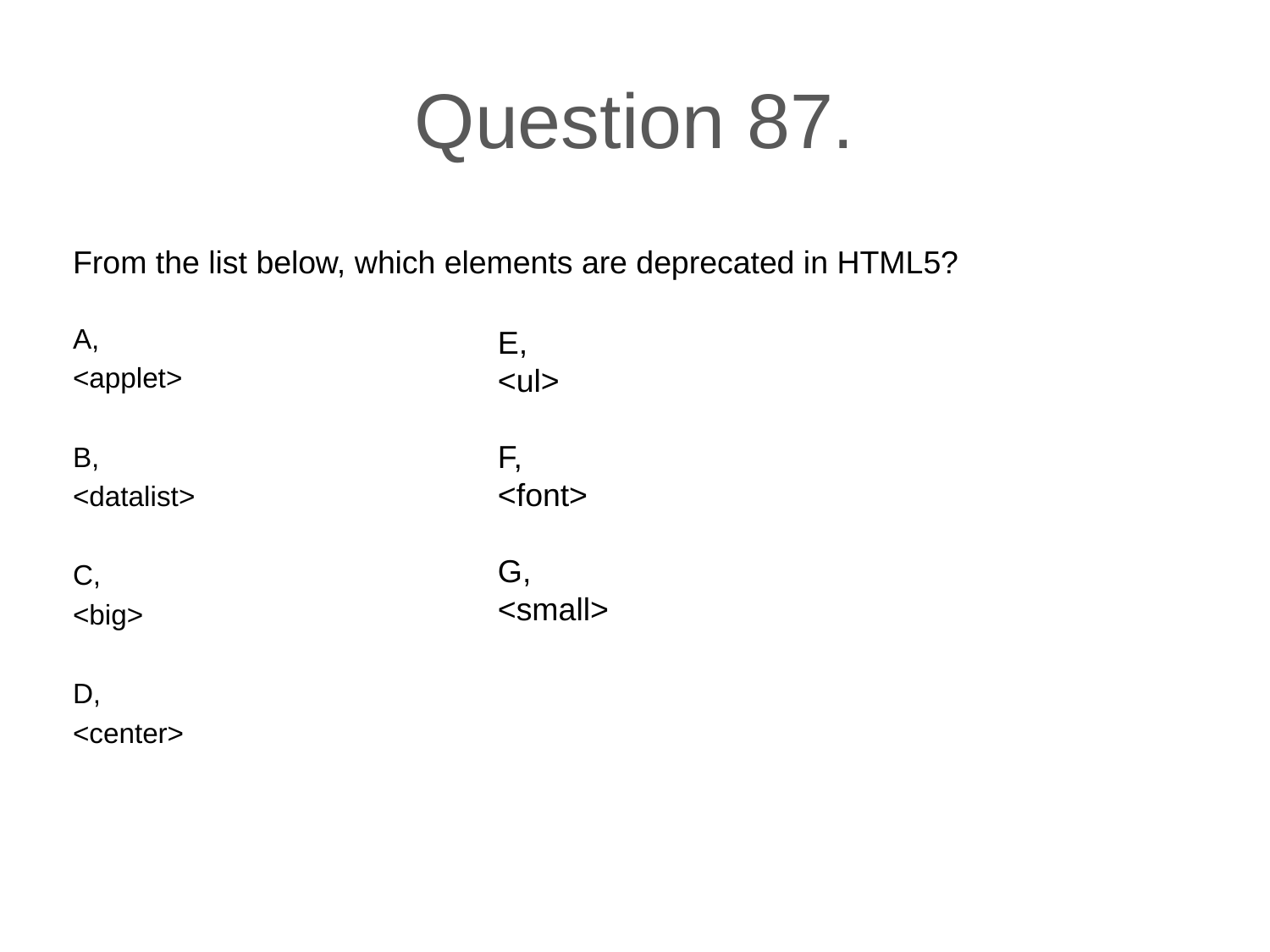

# Question 87.
From the list below, which elements are deprecated in HTML5?

A,
<applet>

B,
<datalist>

C,
<big>

D,
<center>
E,
<ul>

F,
<font>

G,
<small>